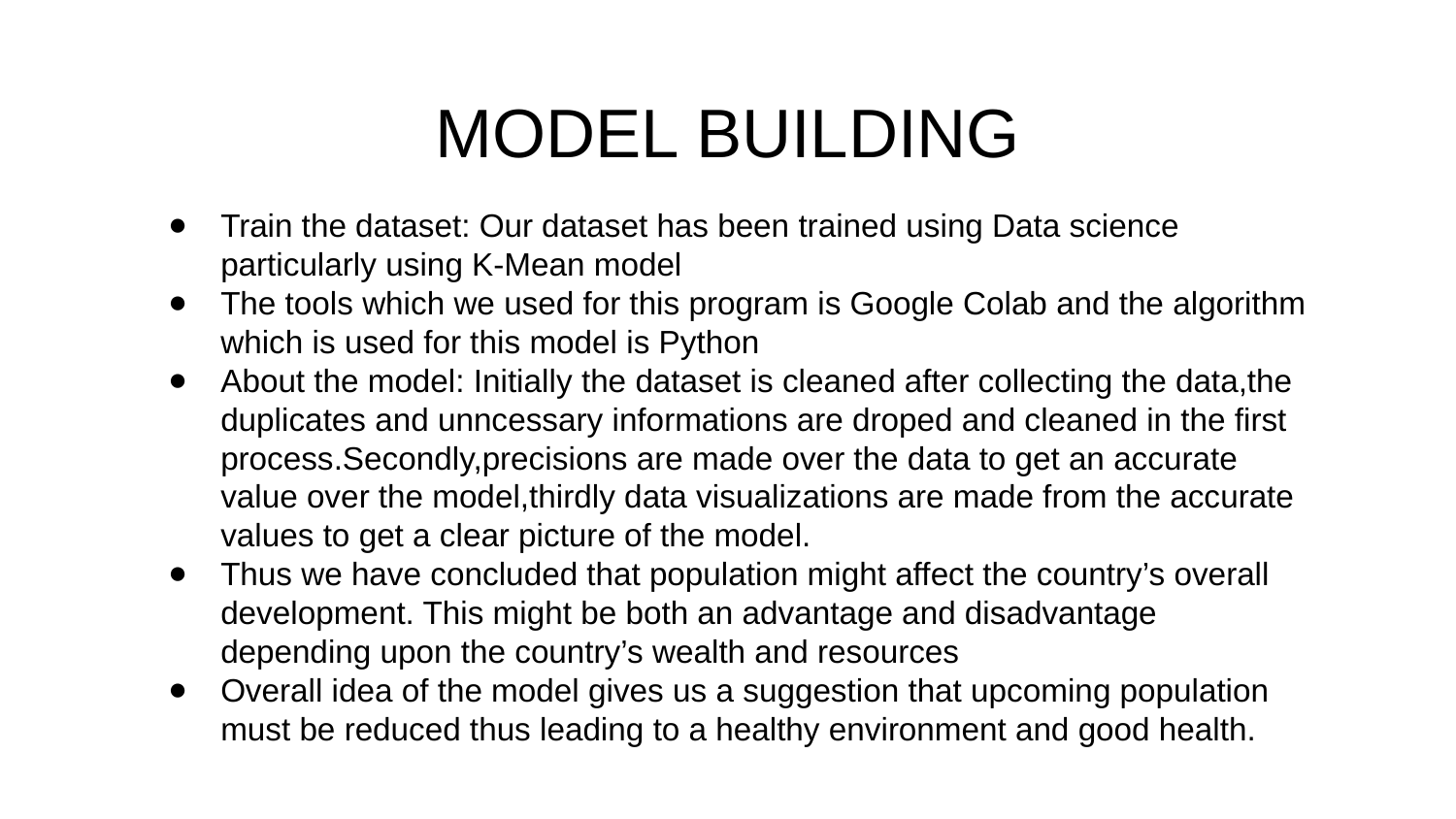

MODEL BUILDING
Train the dataset: Our dataset has been trained using Data science particularly using K-Mean model
The tools which we used for this program is Google Colab and the algorithm which is used for this model is Python
About the model: Initially the dataset is cleaned after collecting the data,the duplicates and unncessary informations are droped and cleaned in the first process.Secondly,precisions are made over the data to get an accurate value over the model,thirdly data visualizations are made from the accurate values to get a clear picture of the model.
Thus we have concluded that population might affect the country’s overall development. This might be both an advantage and disadvantage depending upon the country’s wealth and resources
Overall idea of the model gives us a suggestion that upcoming population must be reduced thus leading to a healthy environment and good health.